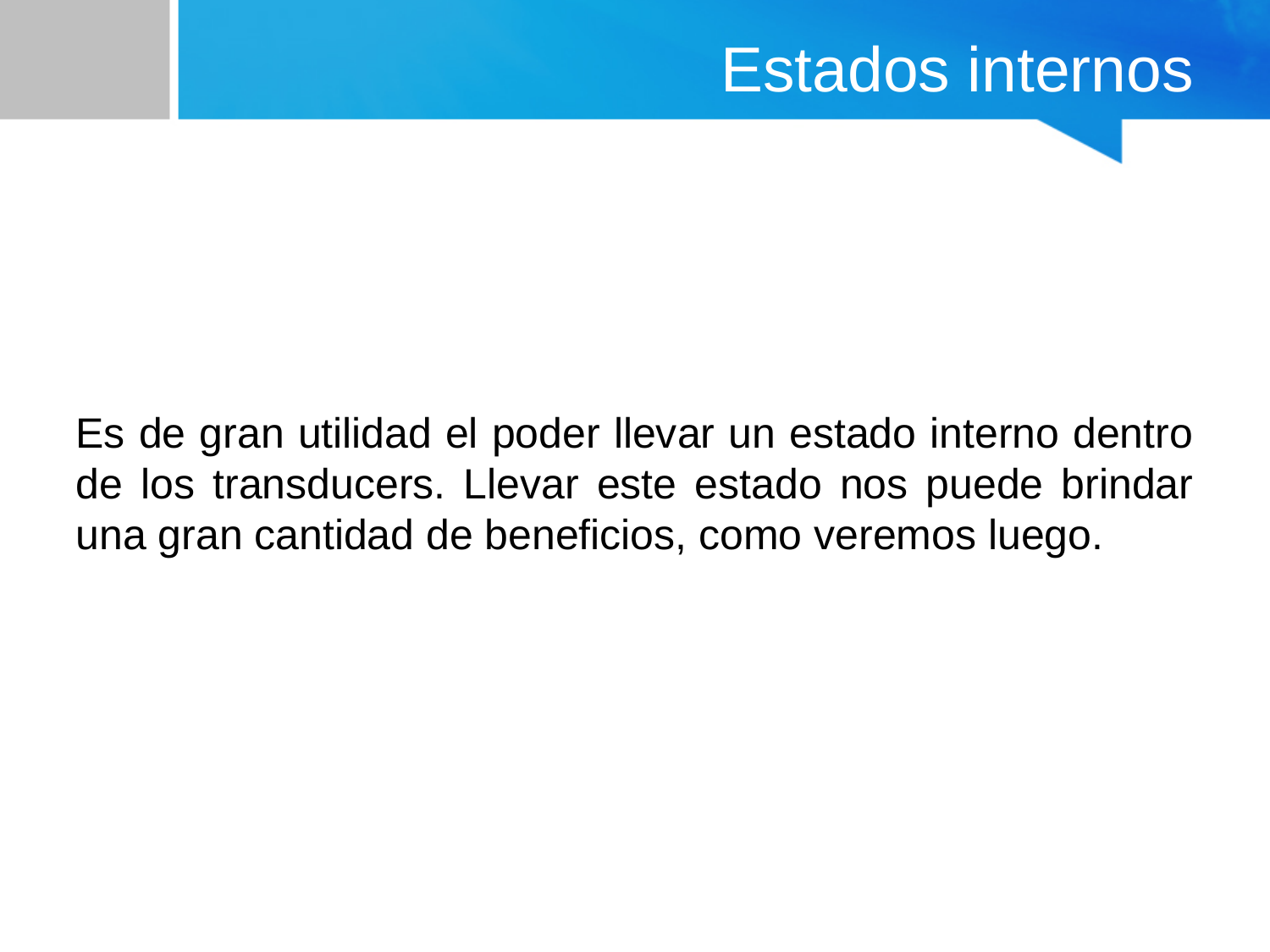

# Estados internos

Es de gran utilidad el poder llevar un estado interno dentro de los transducers. Llevar este estado nos puede brindar una gran cantidad de beneficios, como veremos luego.